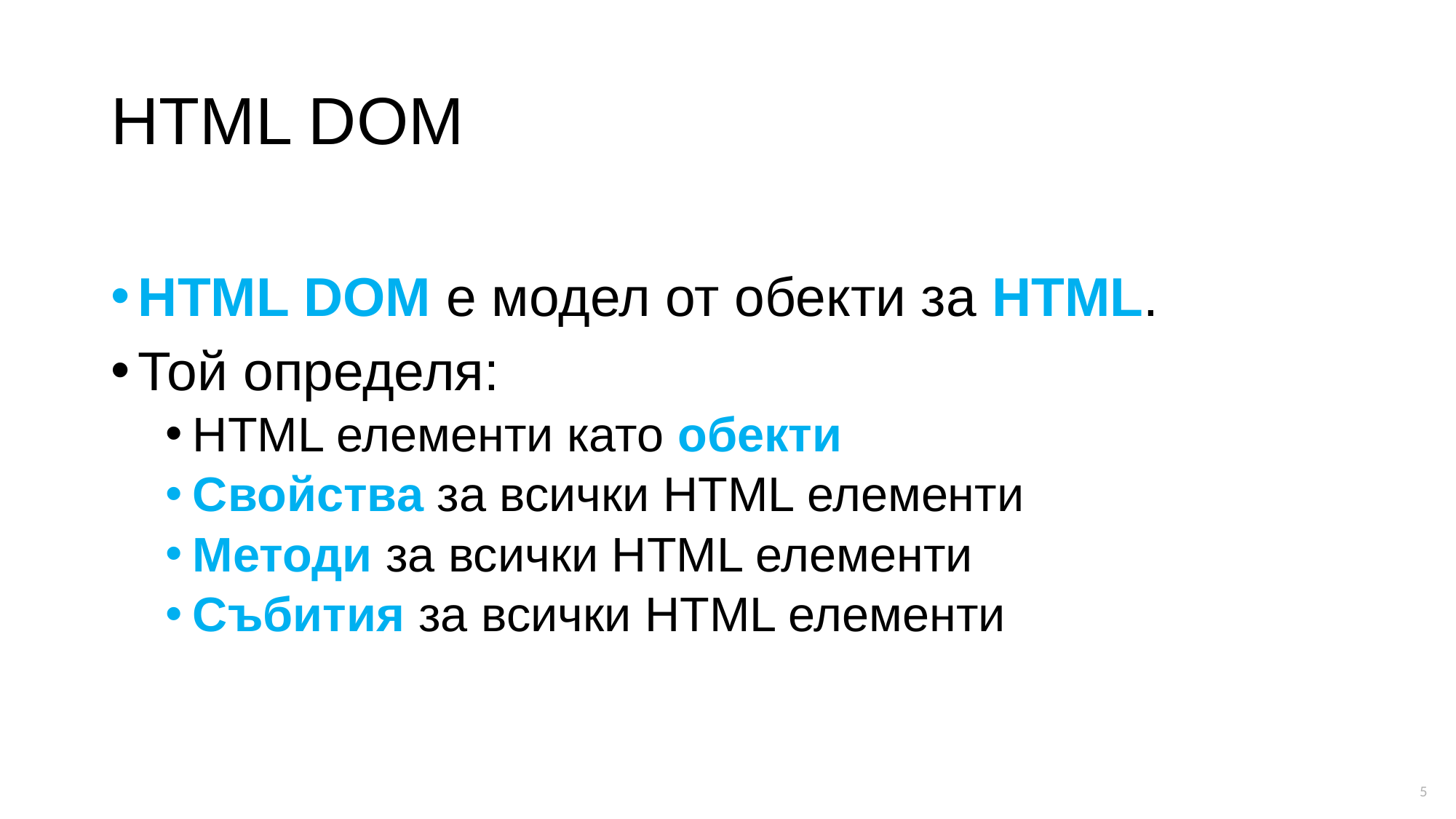

# HTML DOM
HTML DOM е модел от обекти за HTML.
Той определя:
HTML елементи като обекти
Свойства за всички HTML елементи
Методи за всички HTML елементи
Събития за всички HTML елементи
5